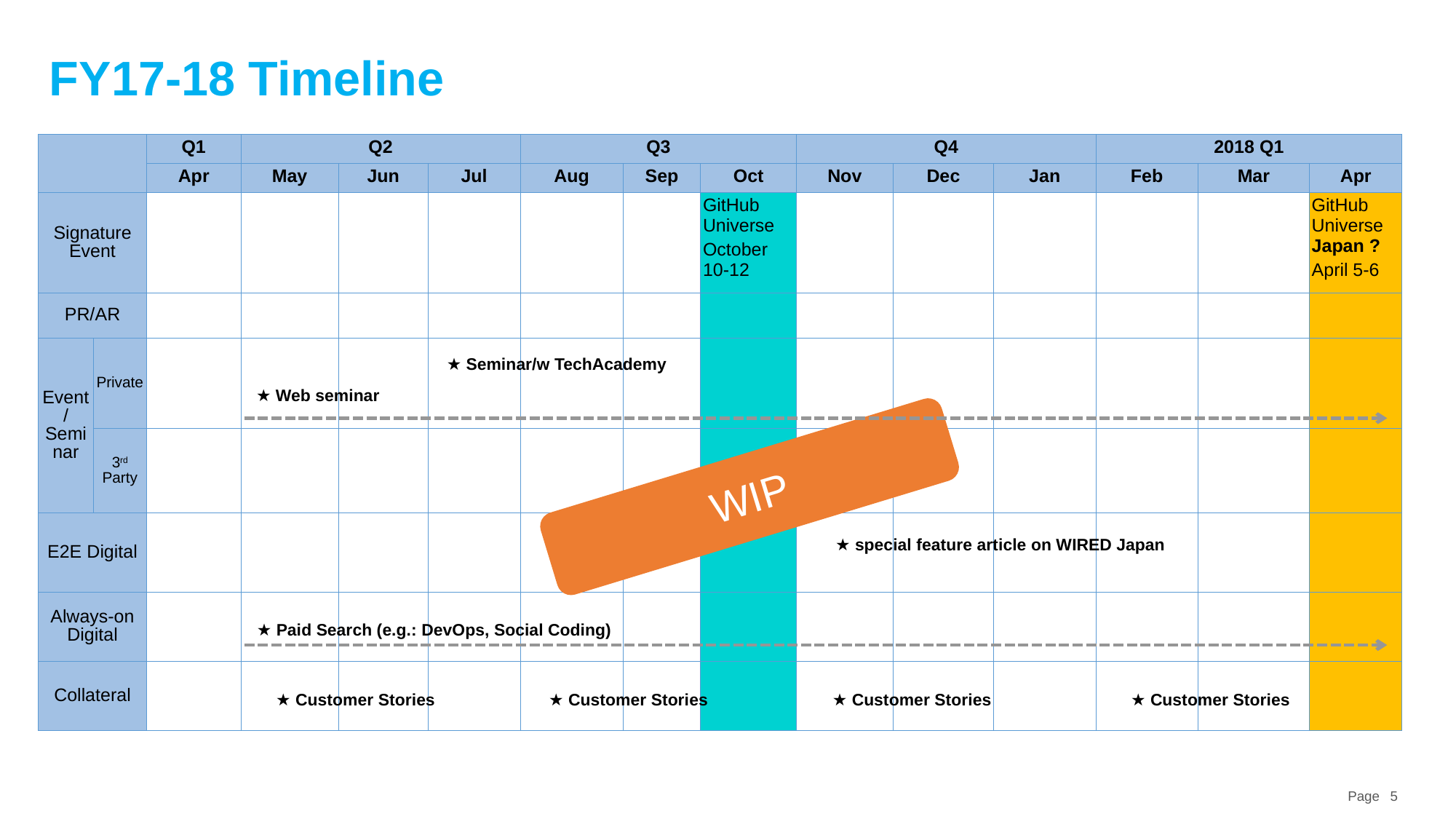

# FY17-18 Timeline
|  |  | Q1 | Q2 |  |  | Q3 |  |  | Q4 |  |  | 2018 Q1 |  |  |
| --- | --- | --- | --- | --- | --- | --- | --- | --- | --- | --- | --- | --- | --- | --- |
|  |  | Apr | May | Jun | Jul | Aug | Sep | Oct | Nov | Dec | Jan | Feb | Mar | Apr |
| Signature Event |  |  |  |  |  |  |  | GitHub Universe October 10-12 |  |  |  |  |  | GitHub Universe Japan ? April 5-6 |
| PR/AR |  |  |  |  |  |  |  |  |  |  |  |  |  |  |
| Event / Seminar | Private |  |  |  |  |  |  |  |  |  |  |  |  |  |
|  | 3rd Party |  |  |  |  |  |  |  |  |  |  |  |  |  |
| E2E Digital |  |  |  |  |  |  |  |  |  |  |  |  |  |  |
| Always-on Digital |  |  |  |  |  |  |  |  |  |  |  |  |  |  |
| Collateral |  |  |  |  |  |  |  |  |  |  |  |  |  |  |
★ Seminar/w TechAcademy
★ Web seminar
WIP
★ special feature article on WIRED Japan
★ Paid Search (e.g.: DevOps, Social Coding)
★ Customer Stories
★ Customer Stories
★ Customer Stories
★ Customer Stories